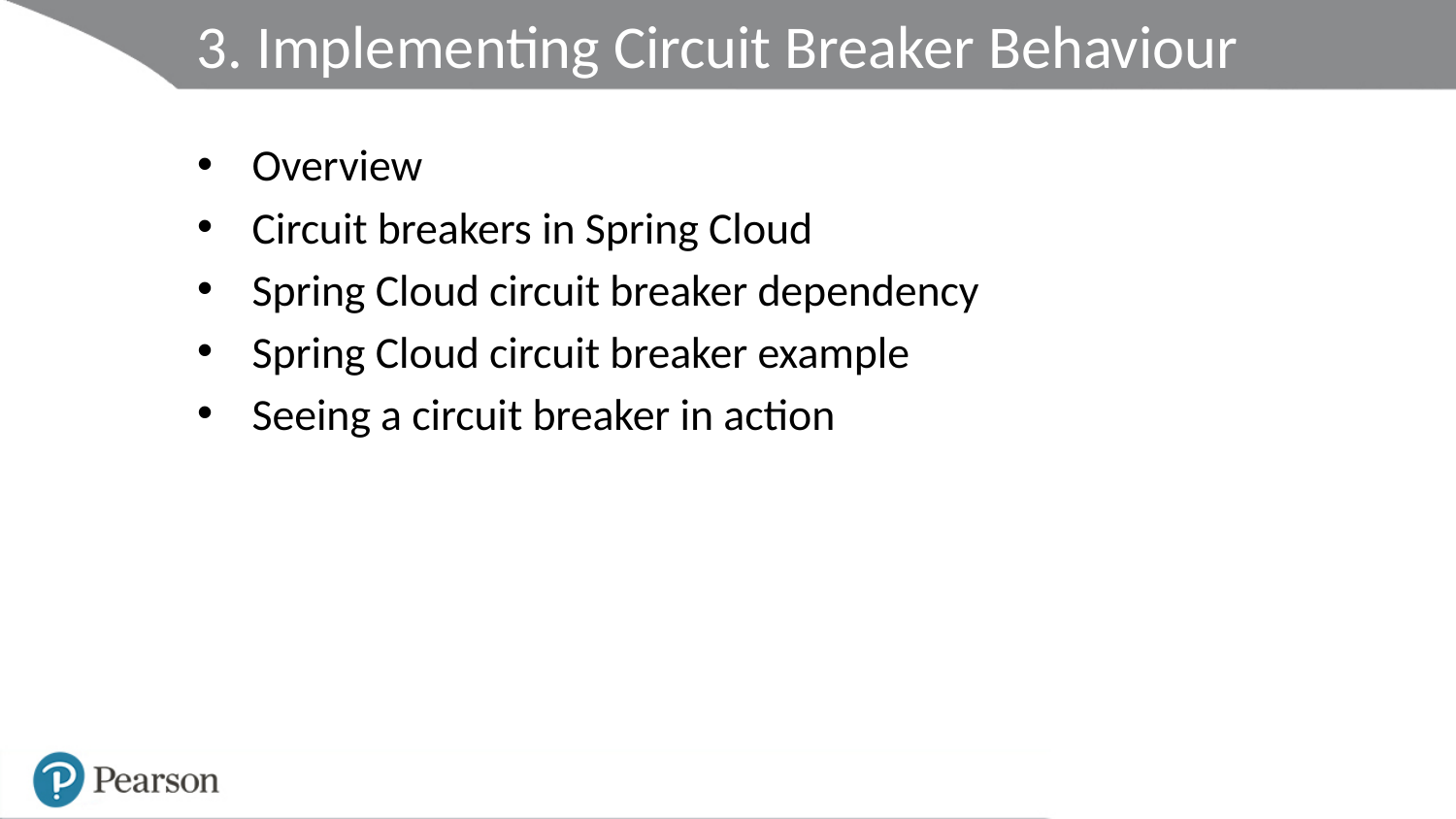

# 3. Implementing Circuit Breaker Behaviour
Overview
Circuit breakers in Spring Cloud
Spring Cloud circuit breaker dependency
Spring Cloud circuit breaker example
Seeing a circuit breaker in action